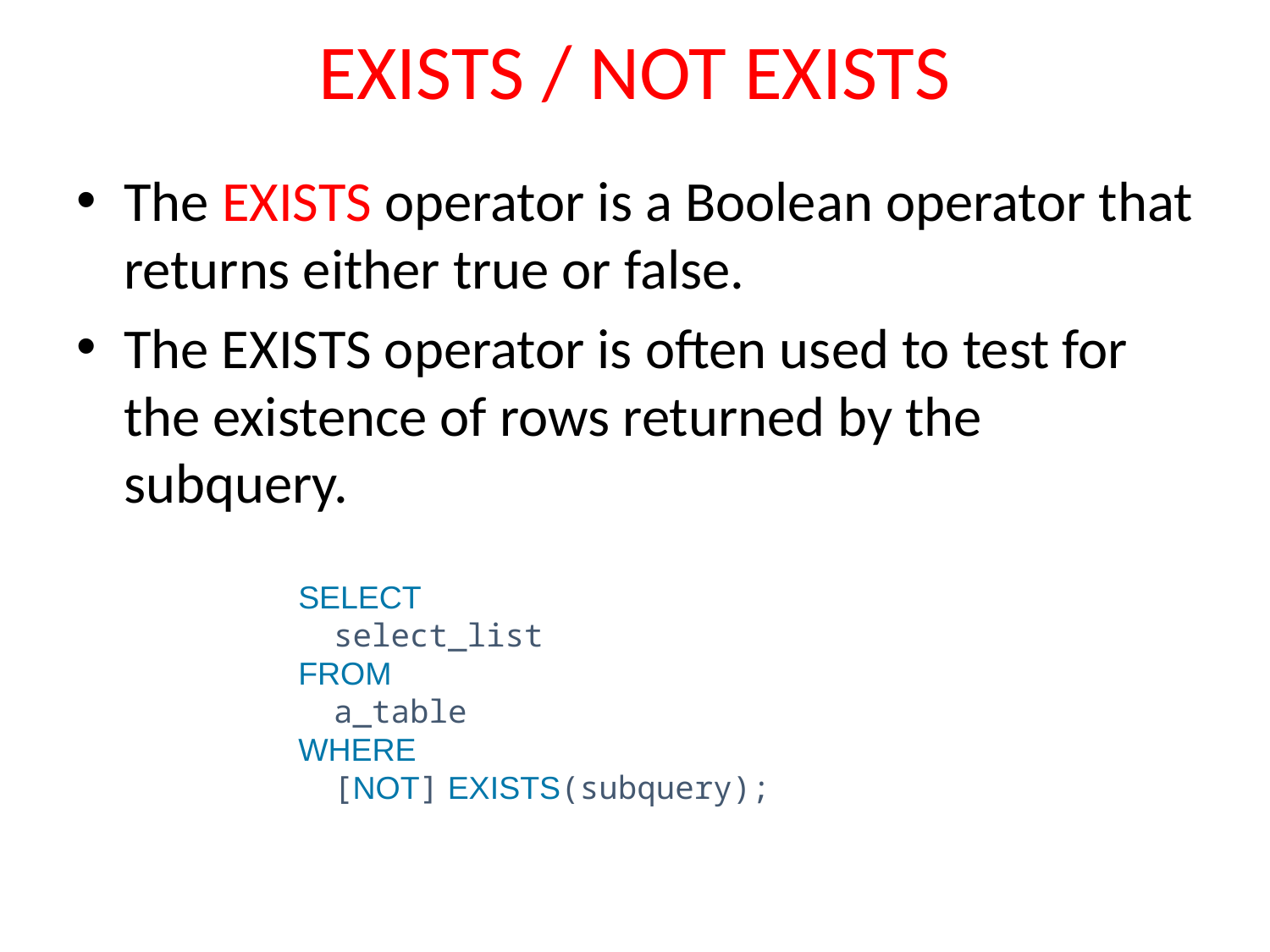

# EXISTS / NOT EXISTS
The EXISTS operator is a Boolean operator that returns either true or false.
The EXISTS operator is often used to test for the existence of rows returned by the subquery.
SELECT
    select_list
FROM
    a_table
WHERE
    [NOT] EXISTS(subquery);